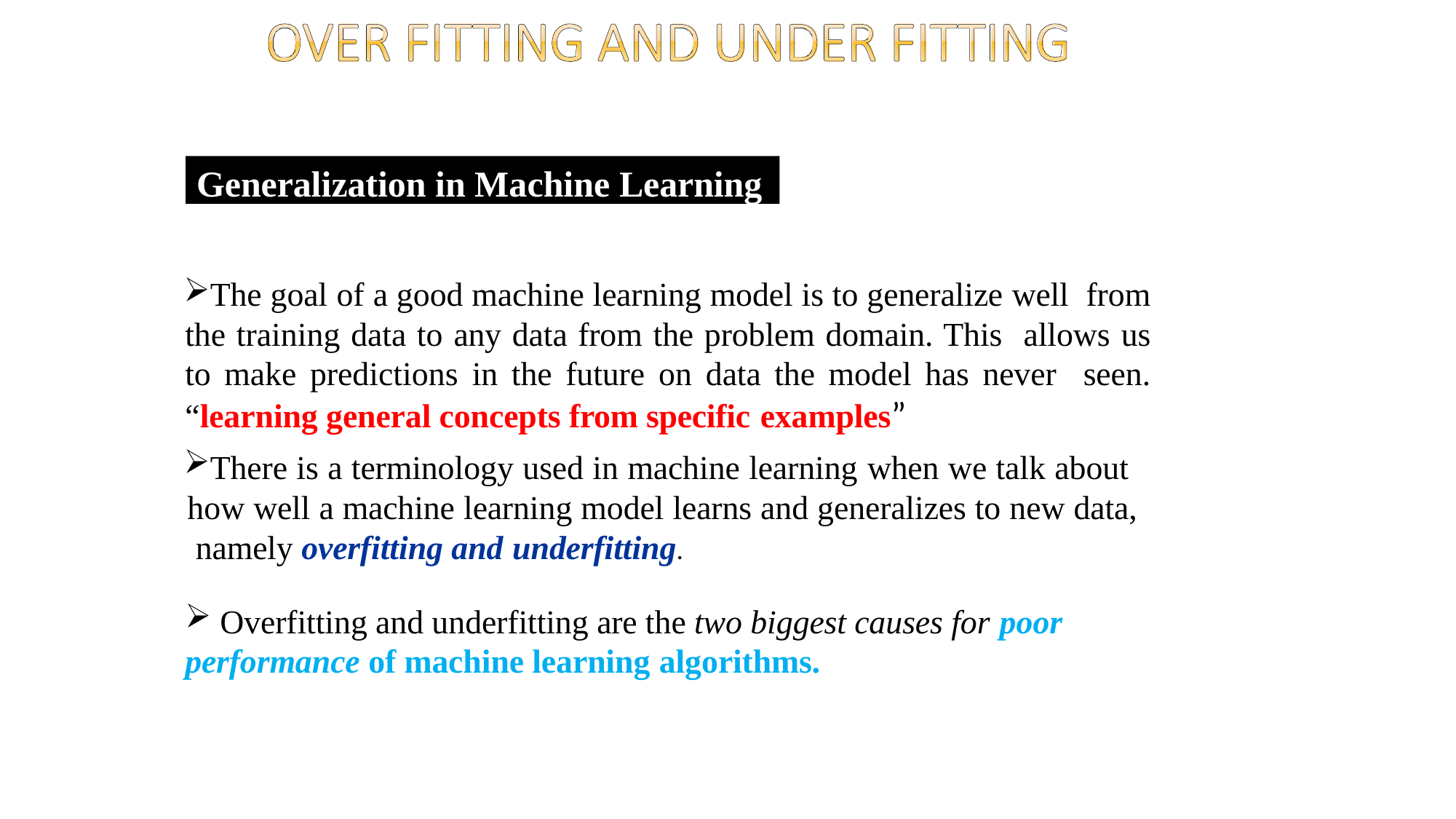

Generalization in Machine Learning
The goal of a good machine learning model is to generalize well  from the training data to any data from the problem domain. This  allows us to make predictions in the future on data the model has never  seen. “learning general concepts from specific examples”
There is a terminology used in machine learning when we talk about  how well a machine learning model learns and generalizes to new data,  namely overfitting and underfitting.

Overfitting and underfitting are the two biggest causes for poor
performance of machine learning algorithms.